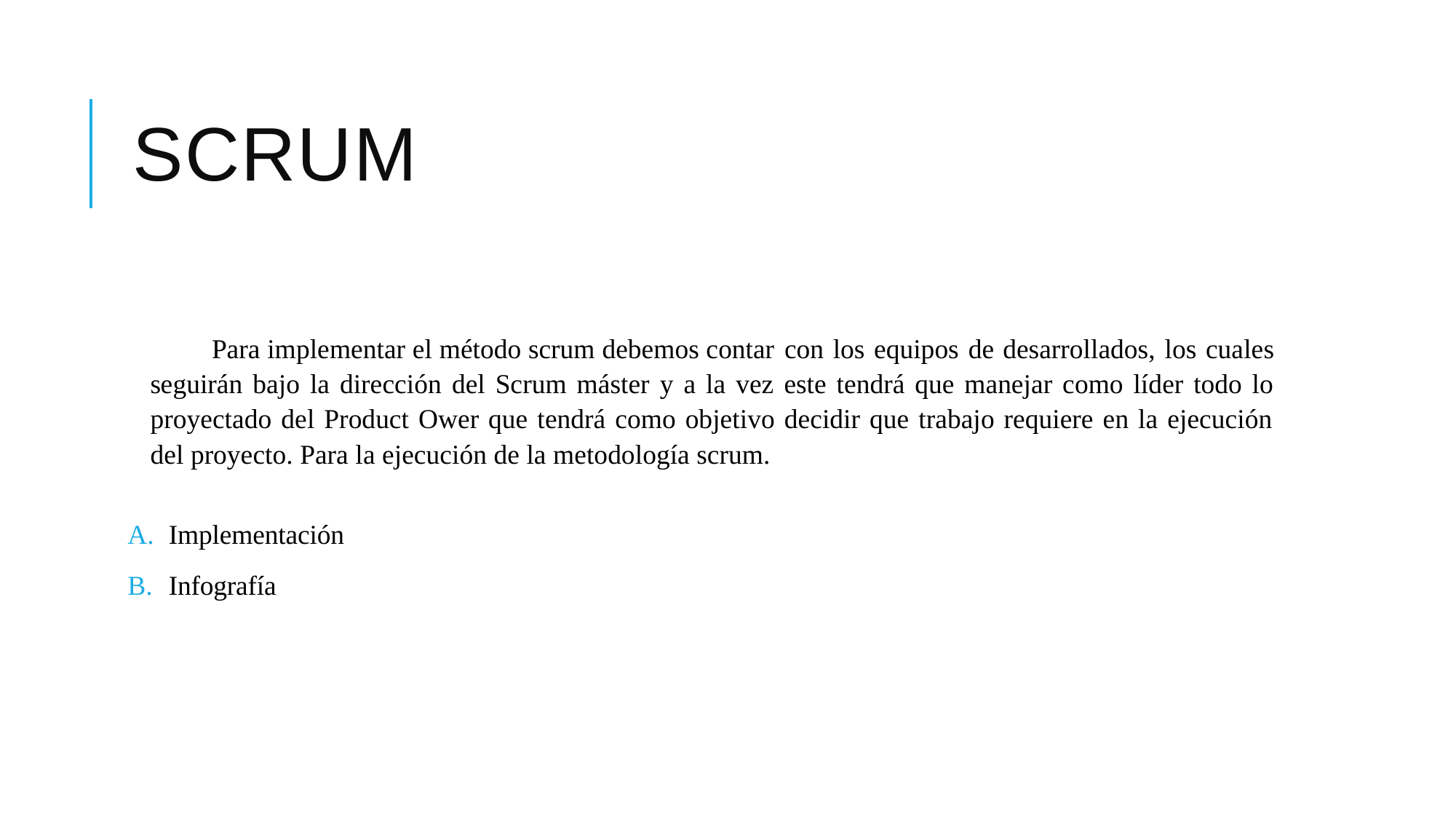

# SCRUM

Para implementar el método scrum debemos contar con los equipos de desarrollados, los cuales seguirán bajo la dirección del Scrum máster y a la vez este tendrá que manejar como líder todo lo proyectado del Product Ower que tendrá como objetivo decidir que trabajo requiere en la ejecución del proyecto. Para la ejecución de la metodología scrum.

Implementación
Infografía